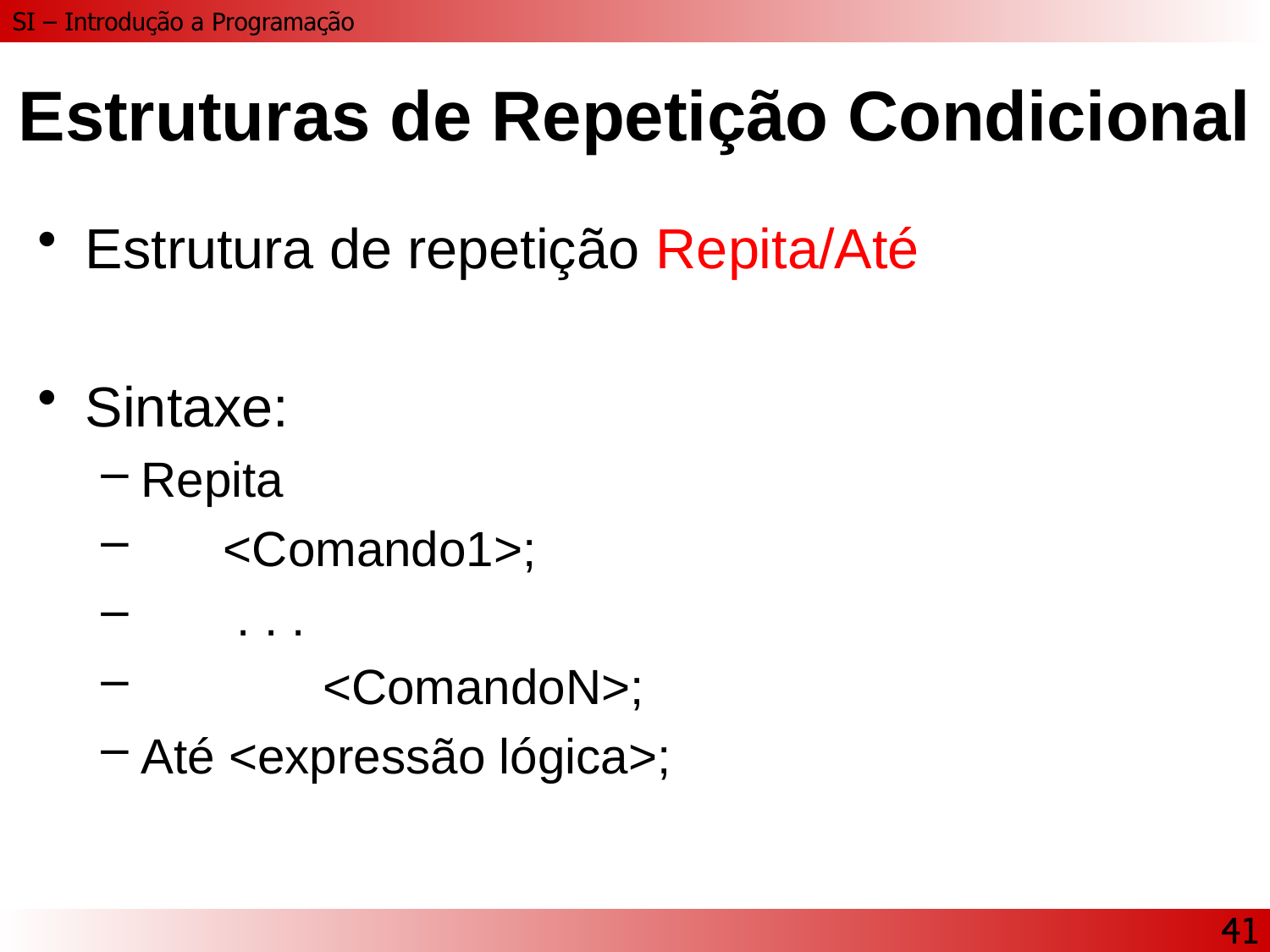

# Estruturas de Repetição Condicional
Estrutura de repetição Repita/Até

Sintaxe:
Repita
      <Comando1>;
       . . .
	    <ComandoN>;
Até <expressão lógica>;
41